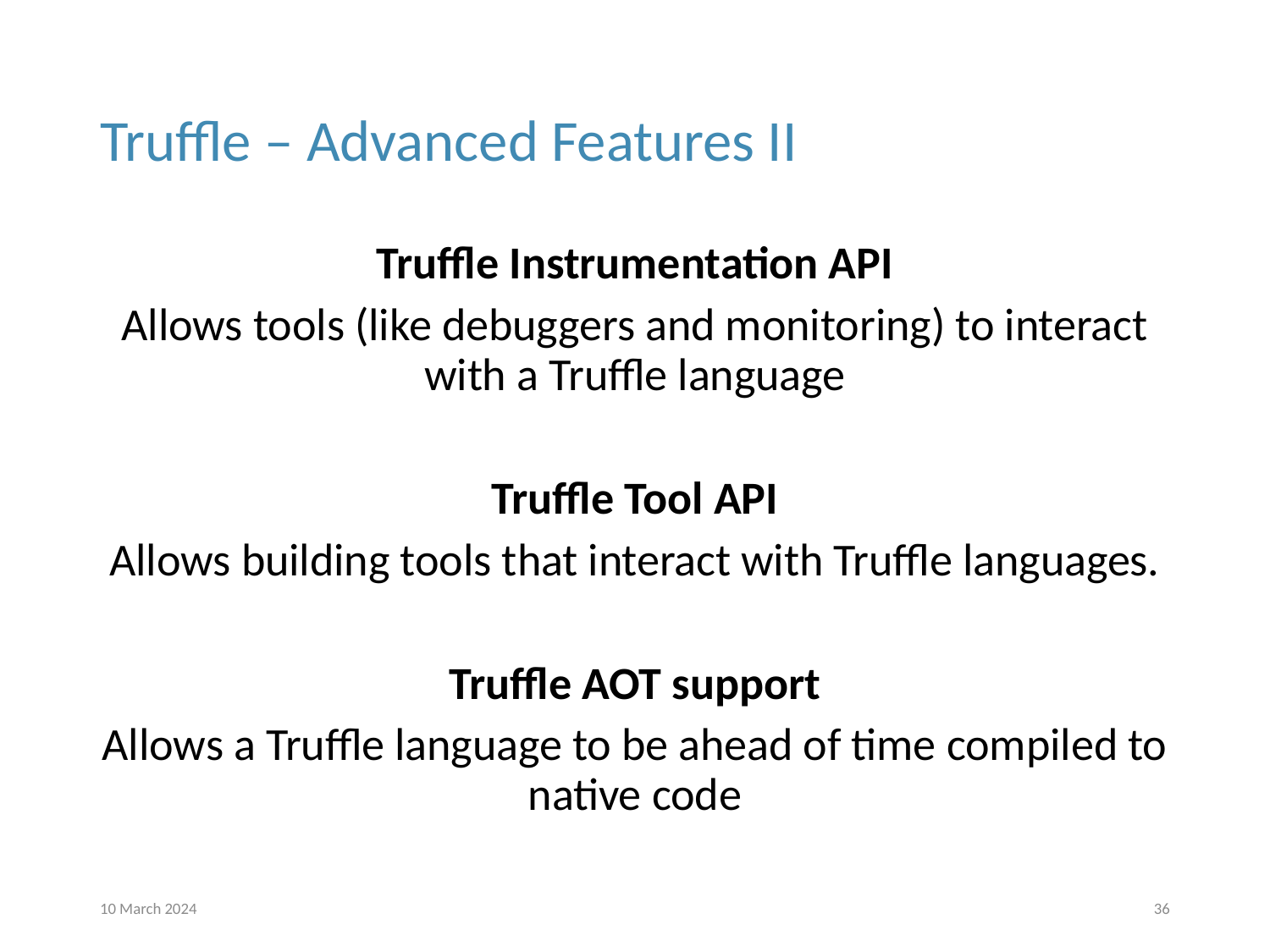

# Truffle – Advanced Features II
Truffle Instrumentation API
Allows tools (like debuggers and monitoring) to interact with a Truffle language

Truffle Tool API
Allows building tools that interact with Truffle languages.

Truffle AOT support
Allows a Truffle language to be ahead of time compiled to native code
10 March 2024
36